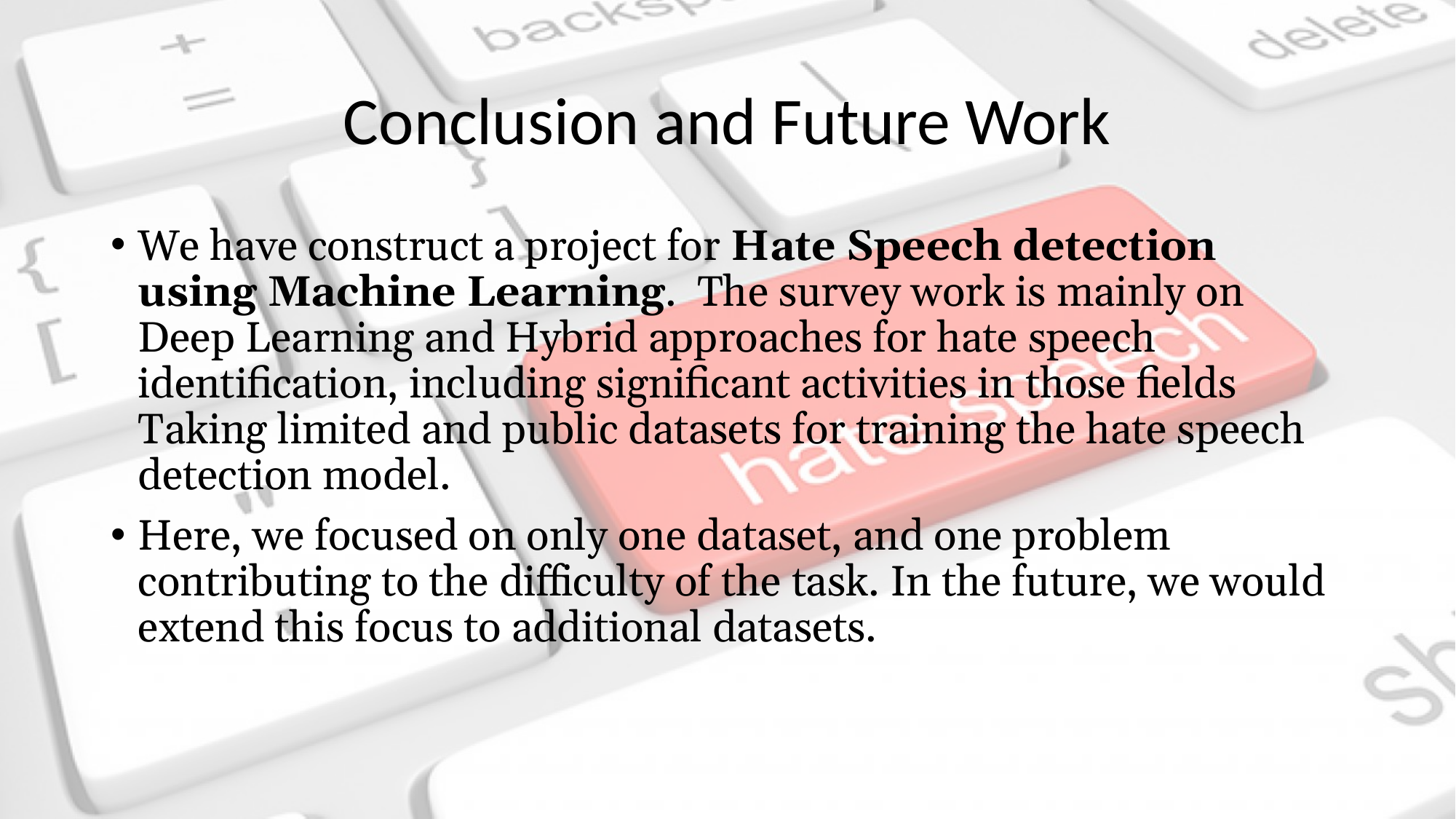

# Conclusion and Future Work
We have construct a project for Hate Speech detection using Machine Learning.  The survey work is mainly on Deep Learning and Hybrid approaches for hate speech identification, including significant activities in those fields Taking limited and public datasets for training the hate speech detection model.
Here, we focused on only one dataset, and one problem contributing to the difficulty of the task. In the future, we would extend this focus to additional datasets.